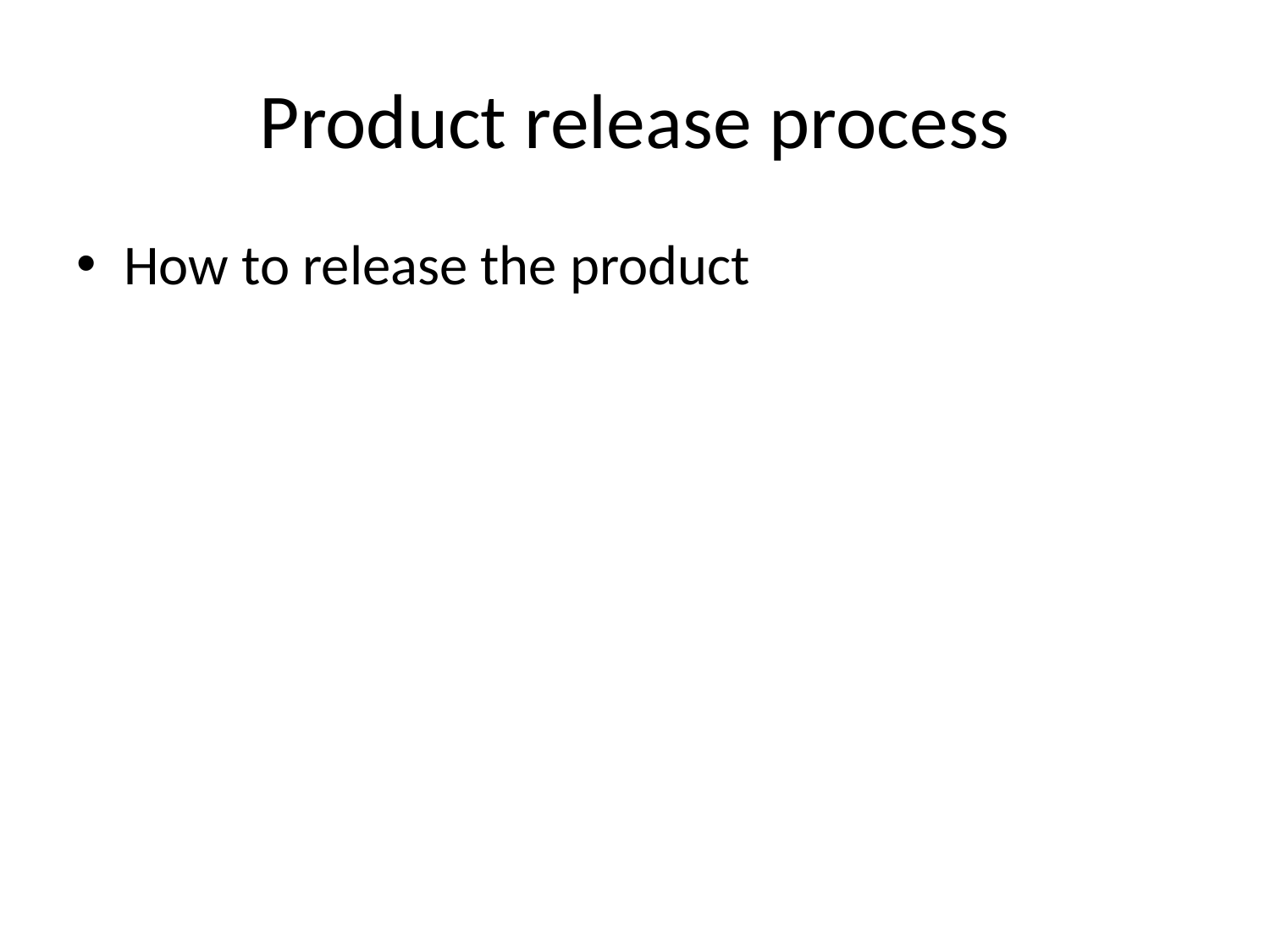

# Product release process
How to release the product